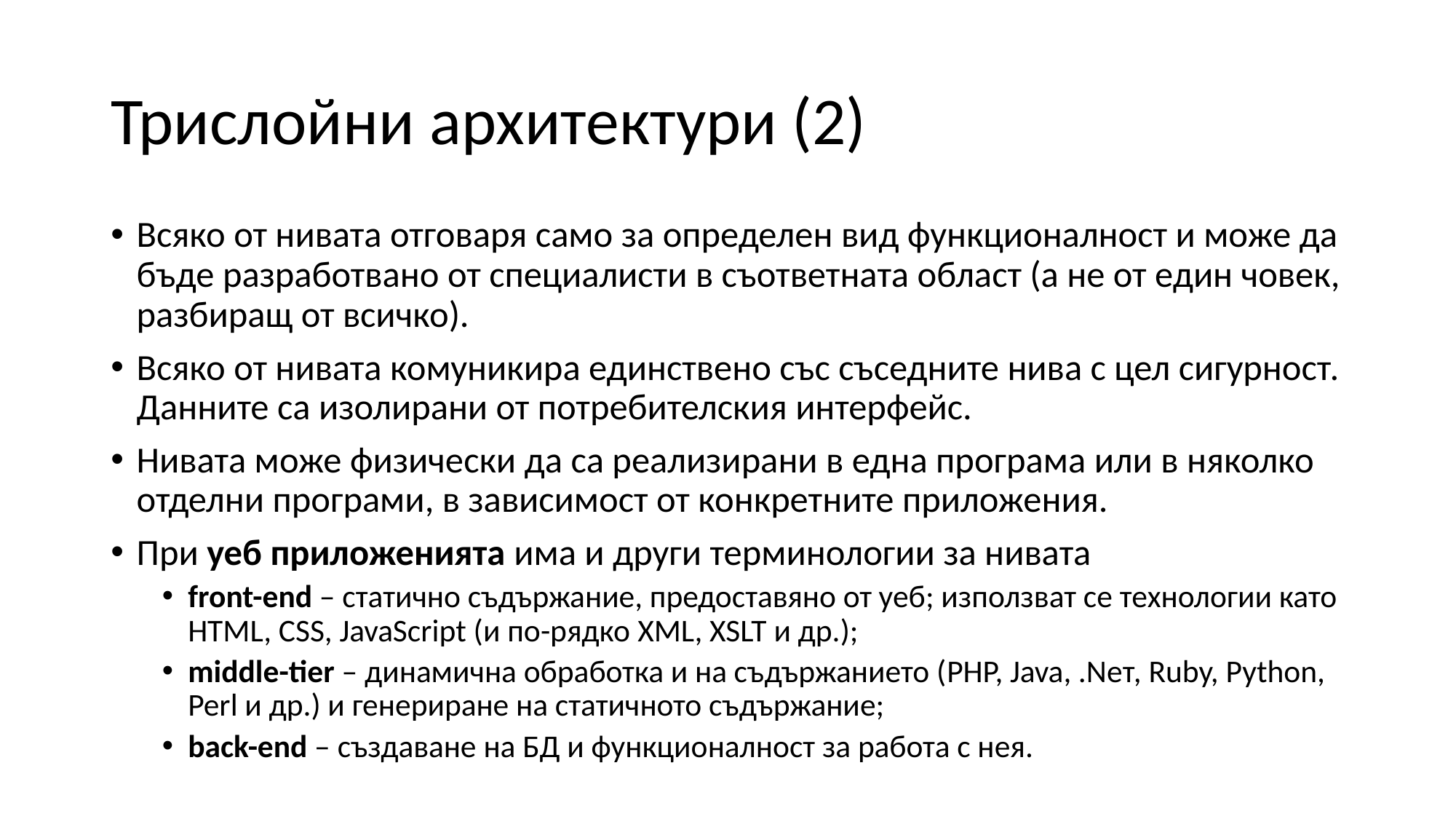

# Трислойни архитектури (2)
Всяко от нивата отговаря само за определен вид функционалност и може да бъде разработвано от специалисти в съответната област (а не от един човек, разбиращ от всичко).
Всяко от нивата комуникира единствено със съседните нива с цел сигурност. Данните са изолирани от потребителския интерфейс.
Нивата може физически да са реализирани в една програма или в няколко отделни програми, в зависимост от конкретните приложения.
При уеб приложенията има и други терминологии за нивата
front-end – статично съдържание, предоставяно от уеб; използват се технологии като HTML, CSS, JavaScript (и по-рядко XML, XSLT и др.);
middle-tier – динамична обработка и на съдържанието (PHP, Java, .Neт, Ruby, Python, Perl и др.) и генериране на статичното съдържание;
back-end – създаване на БД и функционалност за работа с нея.